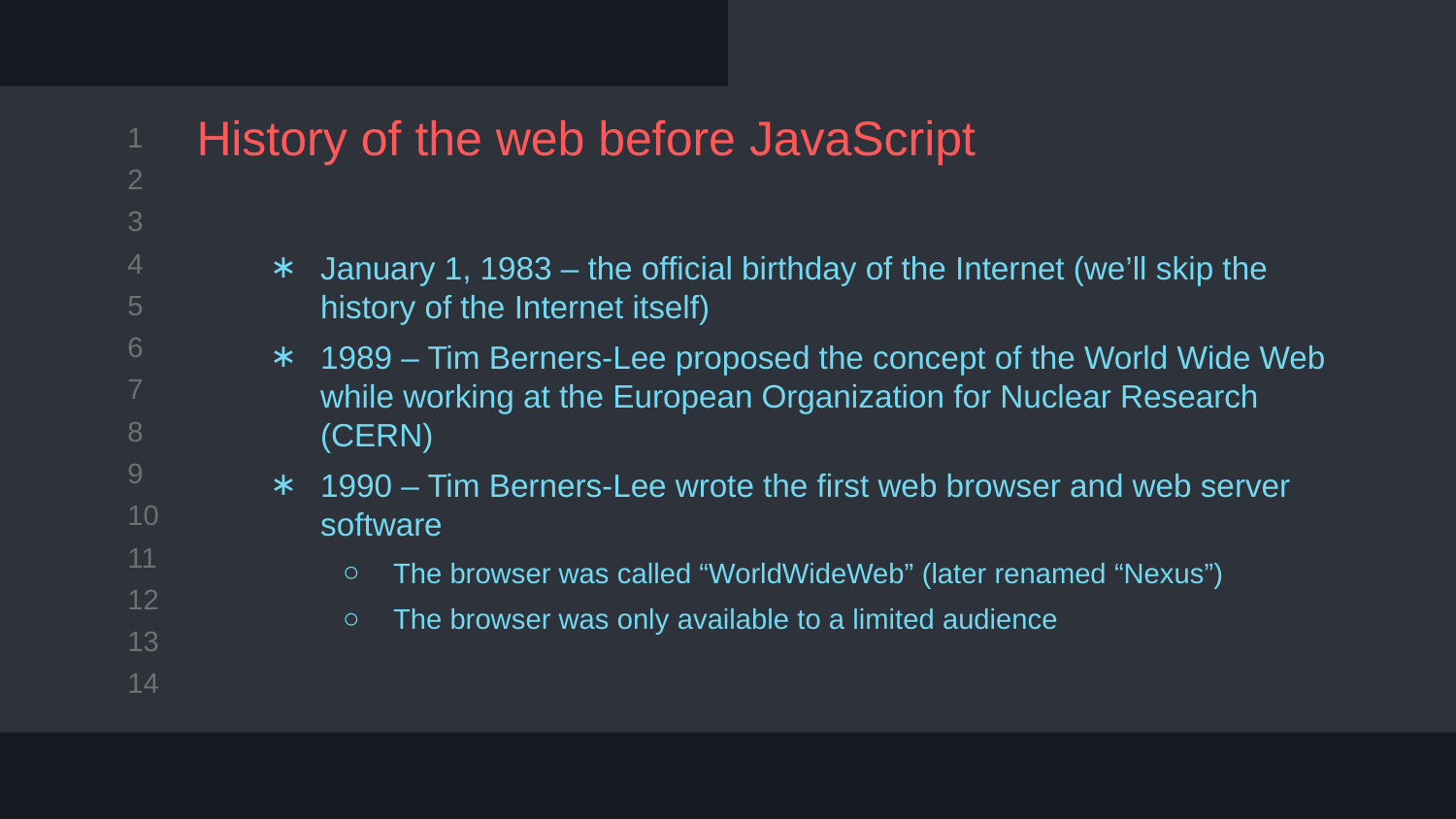

# History of the web before JavaScript
January 1, 1983 – the official birthday of the Internet (we’ll skip the history of the Internet itself)
1989 – Tim Berners-Lee proposed the concept of the World Wide Web while working at the European Organization for Nuclear Research (CERN)
1990 – Tim Berners-Lee wrote the first web browser and web server software
The browser was called “WorldWideWeb” (later renamed “Nexus”)
The browser was only available to a limited audience